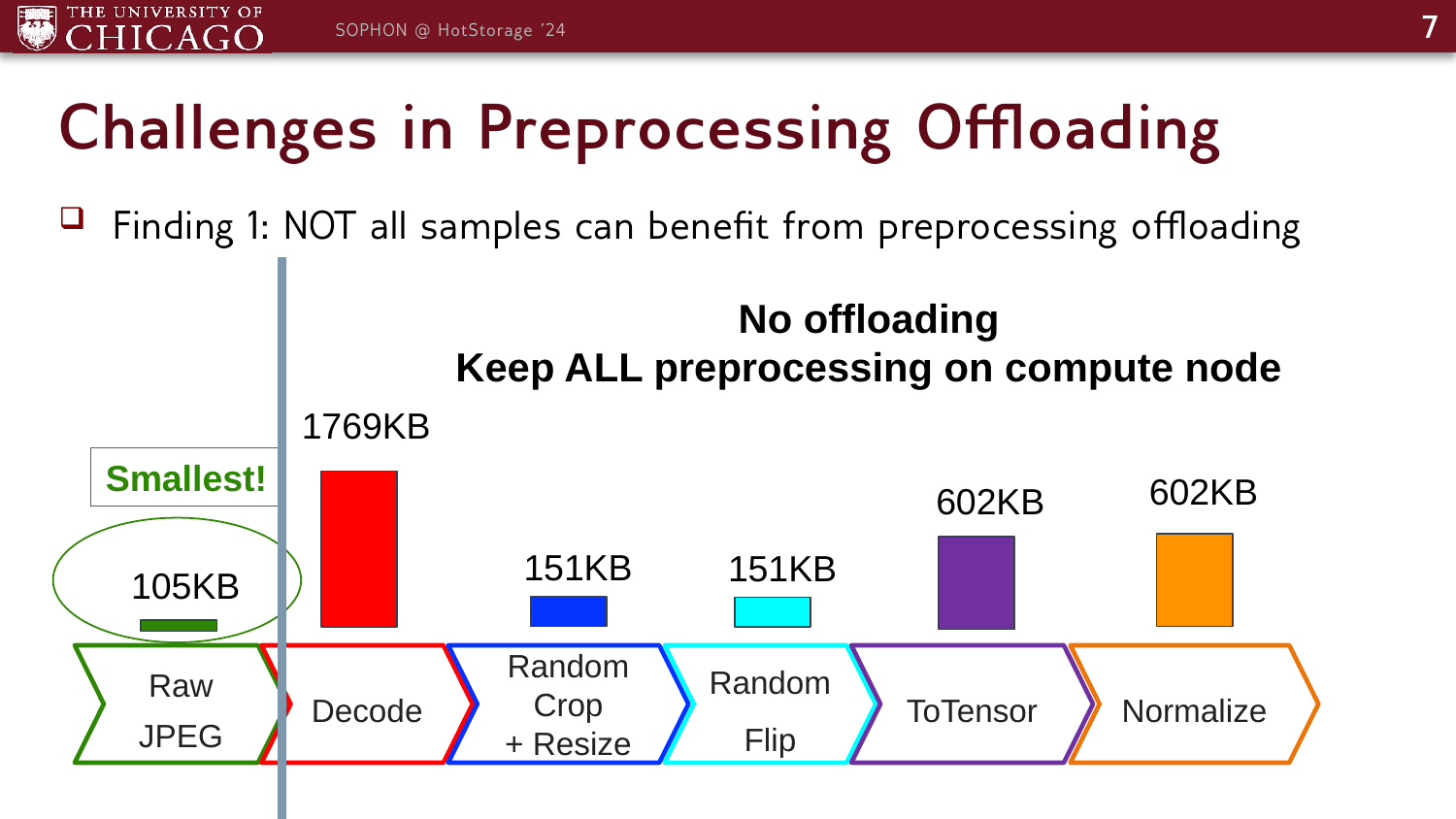

7
SOPHON @ HotStorage ’24
# Challenges in Preprocessing Offloading
Finding 1: NOT all samples can benefit from preprocessing offloading
No offloading
Keep ALL preprocessing on compute node
1769KB
Smallest!
602KB

602KB

151KB
151KB
105KB

Raw JPEG
Decode
Random
Crop
+ Resize
Random
Flip
ToTensor
Normalize